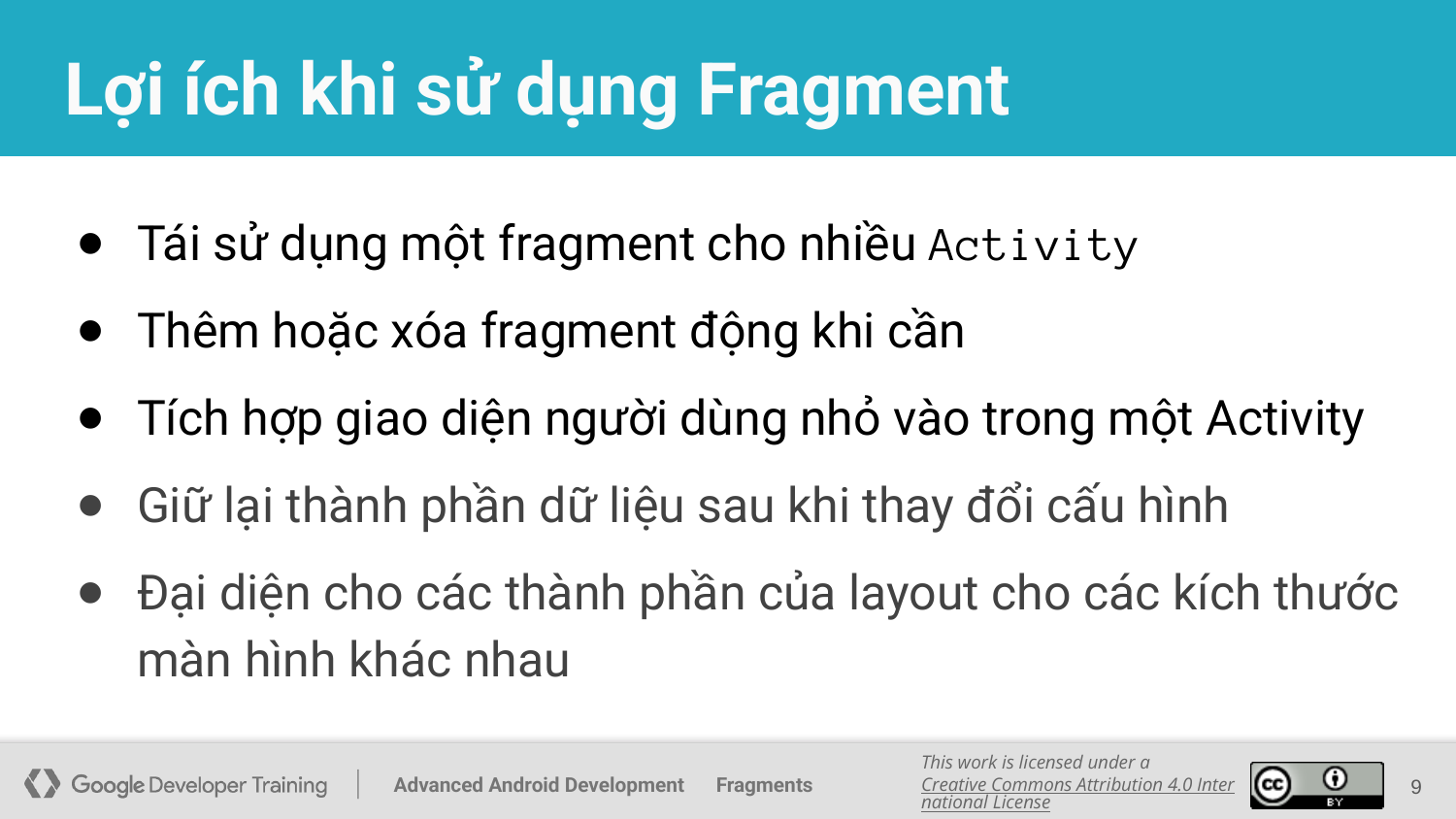

# Lợi ích khi sử dụng Fragment
Tái sử dụng một fragment cho nhiều Activity
Thêm hoặc xóa fragment động khi cần
Tích hợp giao diện người dùng nhỏ vào trong một Activity
Giữ lại thành phần dữ liệu sau khi thay đổi cấu hình
Đại diện cho các thành phần của layout cho các kích thước màn hình khác nhau

9